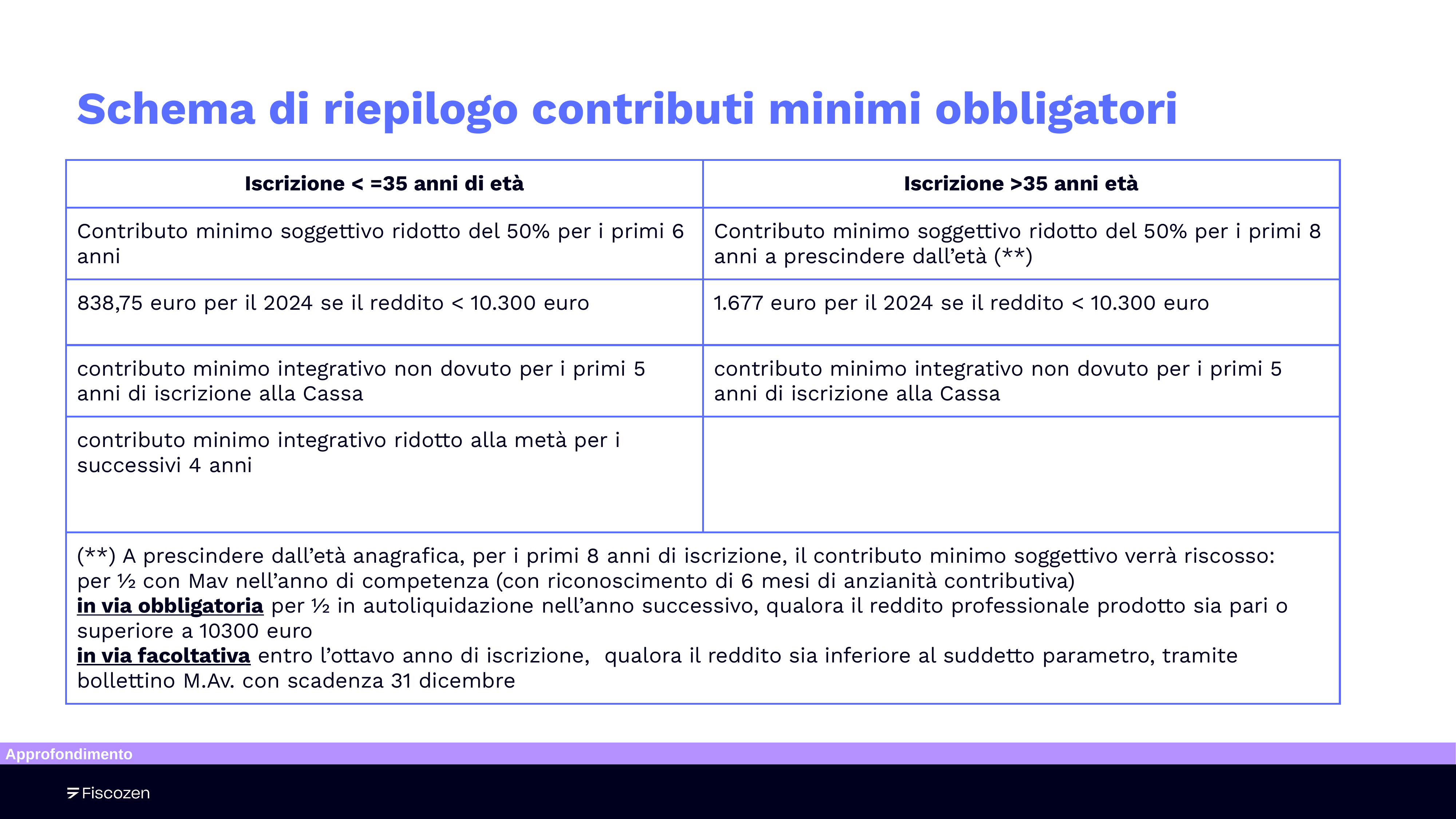

# Schema di riepilogo contributi minimi obbligatori
| Iscrizione < =35 anni di età | Iscrizione >35 anni età |
| --- | --- |
| Contributo minimo soggettivo ridotto del 50% per i primi 6 anni | Contributo minimo soggettivo ridotto del 50% per i primi 8 anni a prescindere dall’età (\*\*) |
| 838,75 euro per il 2024 se il reddito < 10.300 euro | 1.677 euro per il 2024 se il reddito < 10.300 euro |
| contributo minimo integrativo non dovuto per i primi 5 anni di iscrizione alla Cassa | contributo minimo integrativo non dovuto per i primi 5 anni di iscrizione alla Cassa |
| contributo minimo integrativo ridotto alla metà per i successivi 4 anni |  |
| (\*\*) A prescindere dall’età anagrafica, per i primi 8 anni di iscrizione, il contributo minimo soggettivo verrà riscosso: per ½ con Mav nell’anno di competenza (con riconoscimento di 6 mesi di anzianità contributiva) in via obbligatoria per ½ in autoliquidazione nell’anno successivo, qualora il reddito professionale prodotto sia pari o superiore a 10300 euro in via facoltativa entro l’ottavo anno di iscrizione, qualora il reddito sia inferiore al suddetto parametro, tramite bollettino M.Av. con scadenza 31 dicembre |  |
Approfondimento
66